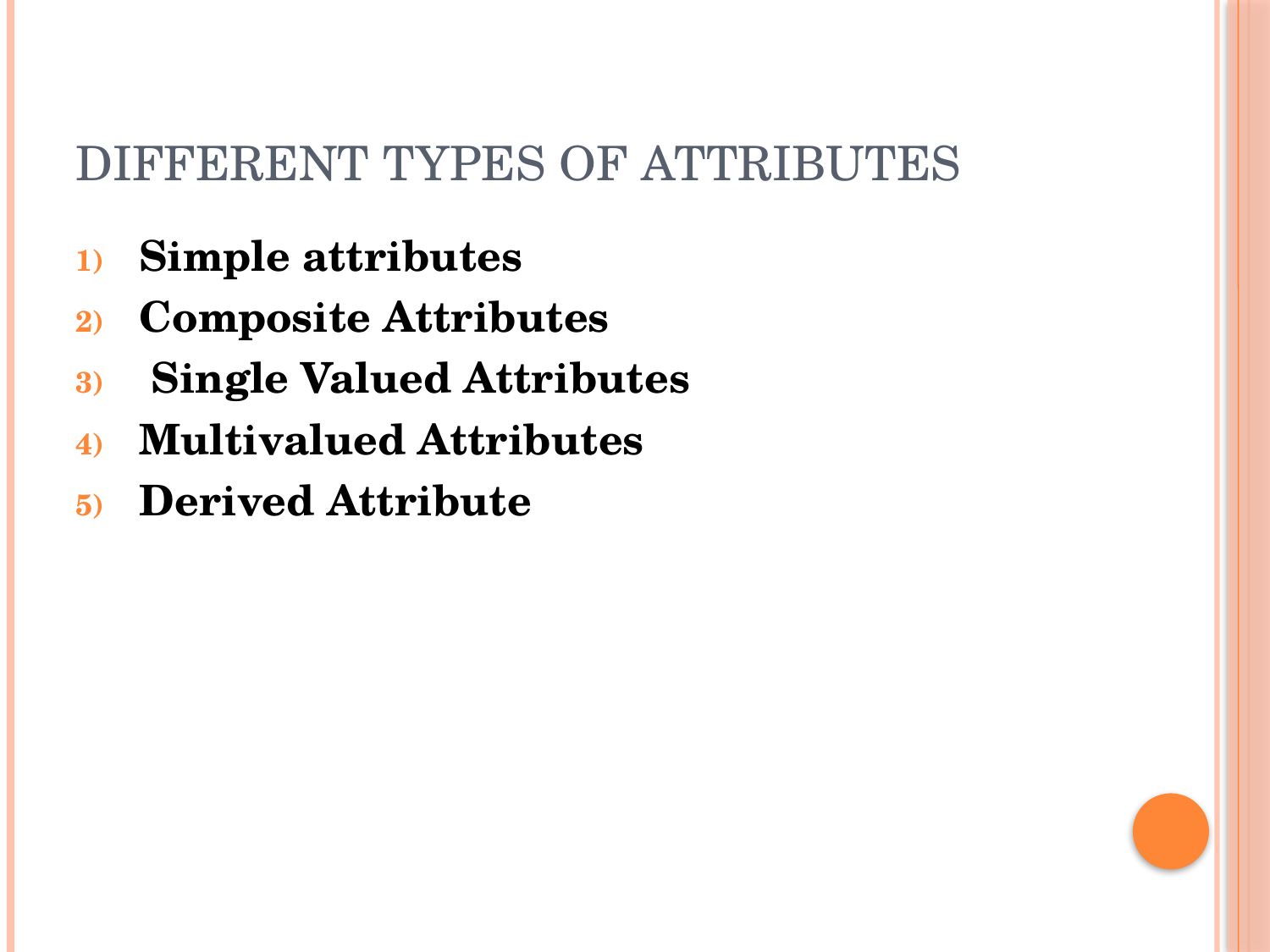

# different types of attributes
Simple attributes
Composite Attributes
 Single Valued Attributes
Multivalued Attributes
Derived Attribute